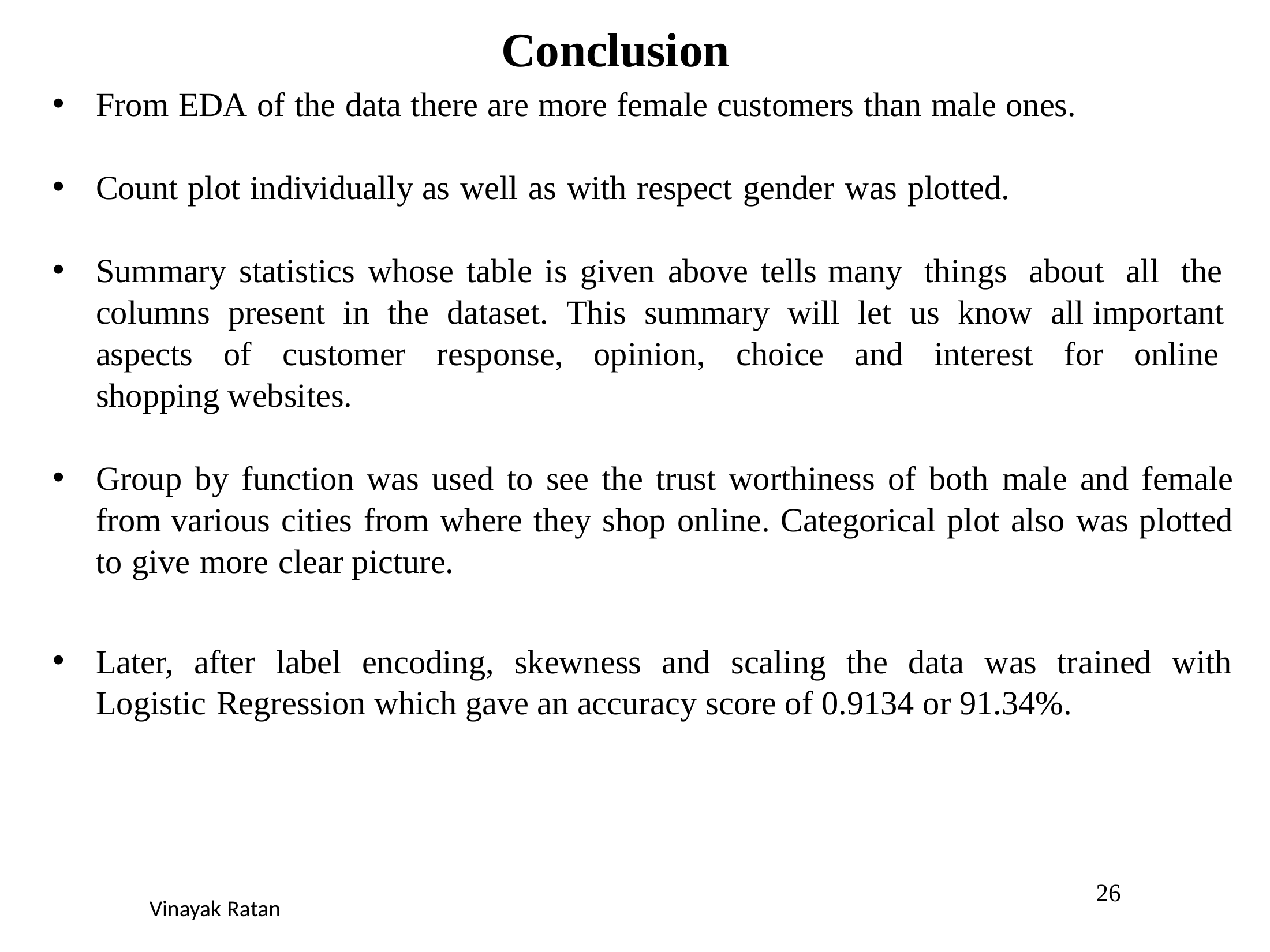

Conclusion
From EDA of the data there are more female customers than male ones.

Count plot individually as well as with respect gender was plotted.

Summary statistics whose table is given above tells many  things  about  all  the  columns  present  in  the  dataset.  This  summary  will  let  us  know  all important  aspects  of  customer  response,  opinion,  choice  and  interest  for  online  shopping websites.

Group by function was used to see the trust worthiness of both male and female from various cities from where they shop online. Categorical plot also was plotted to give more clear picture.

Later, after label encoding, skewness and scaling the data was trained with Logistic Regression which gave an accuracy score of 0.9134 or 91.34%.
26
Vinayak Ratan